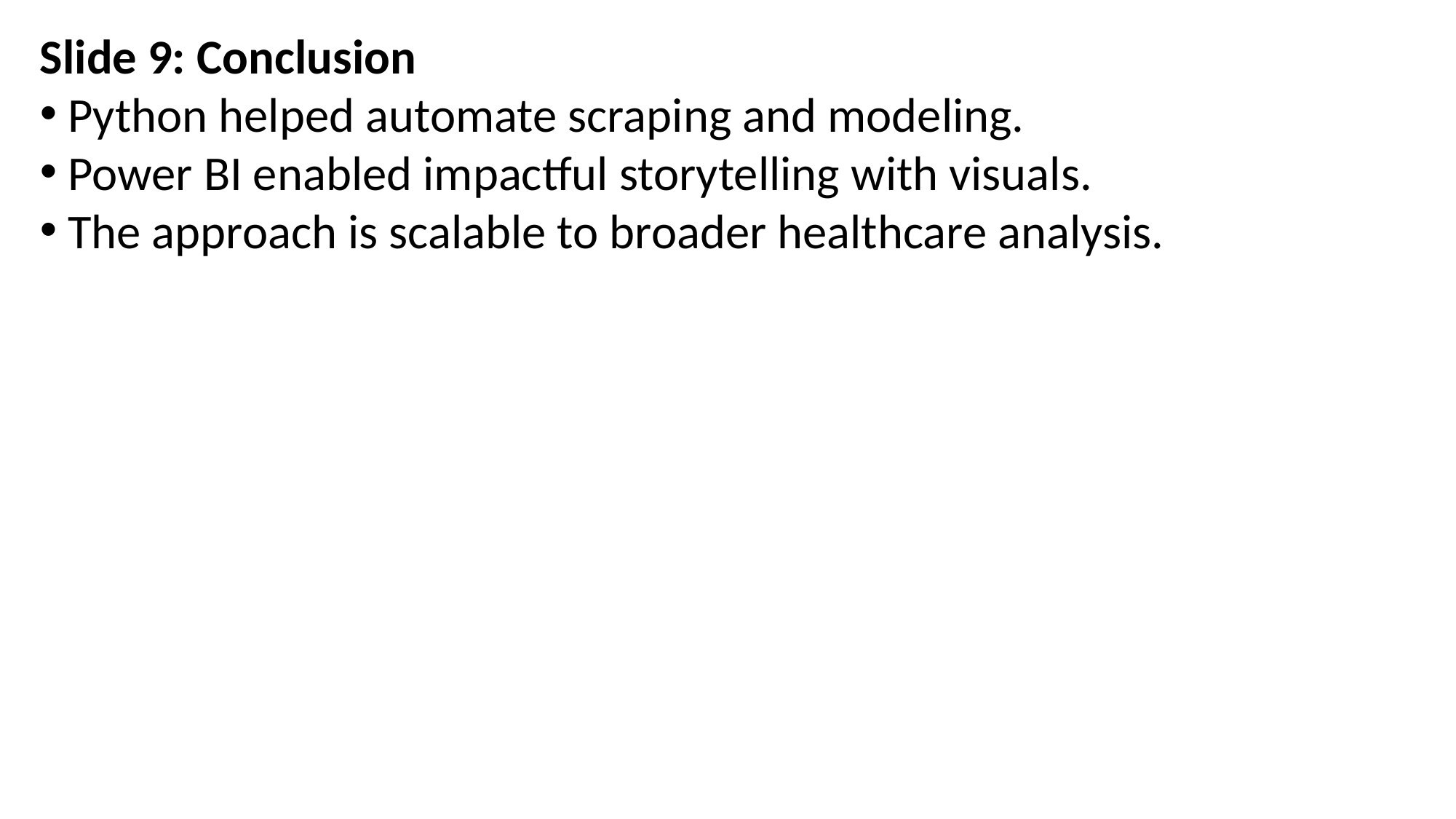

Slide 9: Conclusion
 Python helped automate scraping and modeling.
 Power BI enabled impactful storytelling with visuals.
 The approach is scalable to broader healthcare analysis.